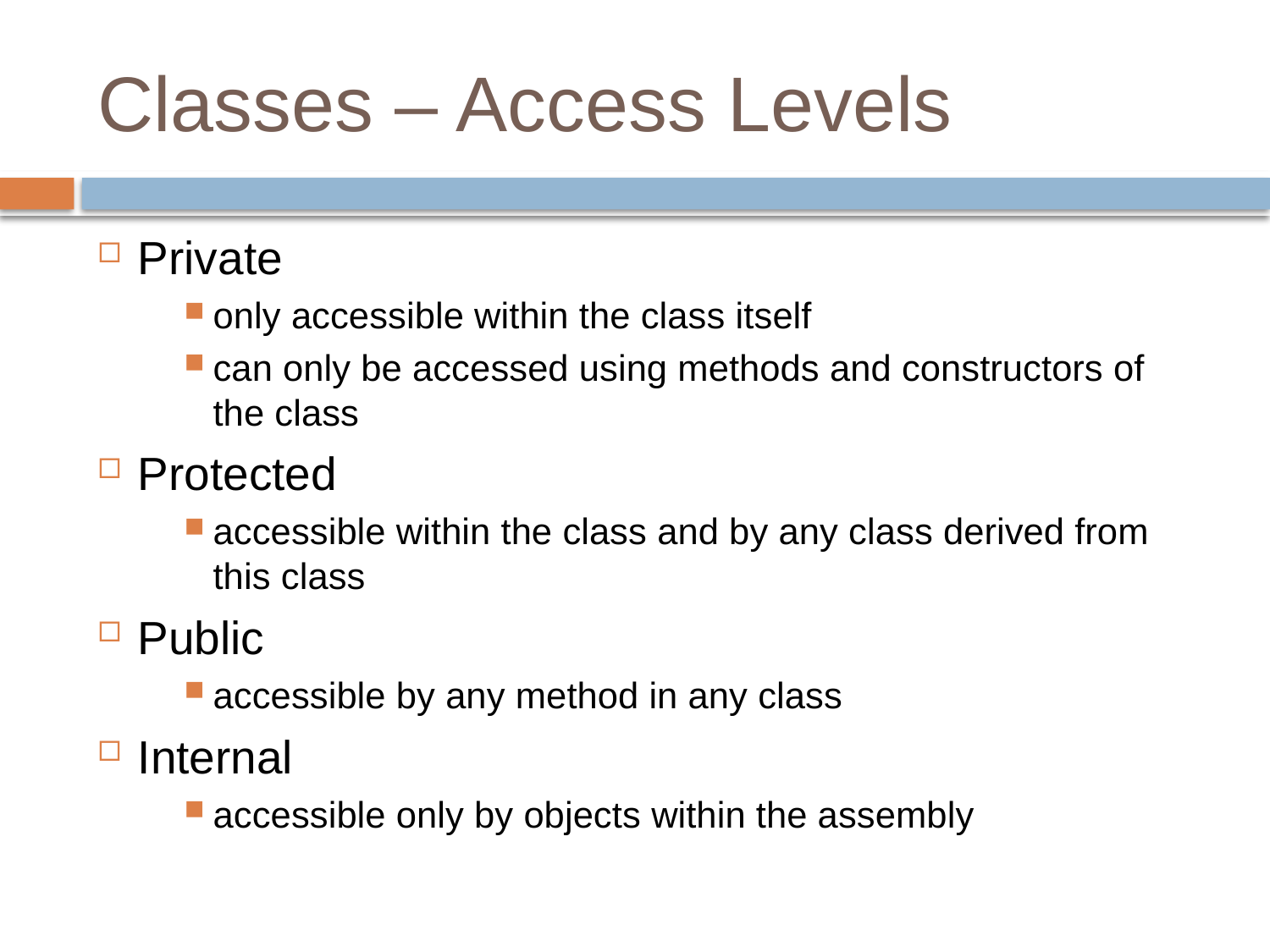

# Classes – Access Levels
Private
only accessible within the class itself
can only be accessed using methods and constructors of the class
Protected
accessible within the class and by any class derived from this class
Public
accessible by any method in any class
Internal
accessible only by objects within the assembly